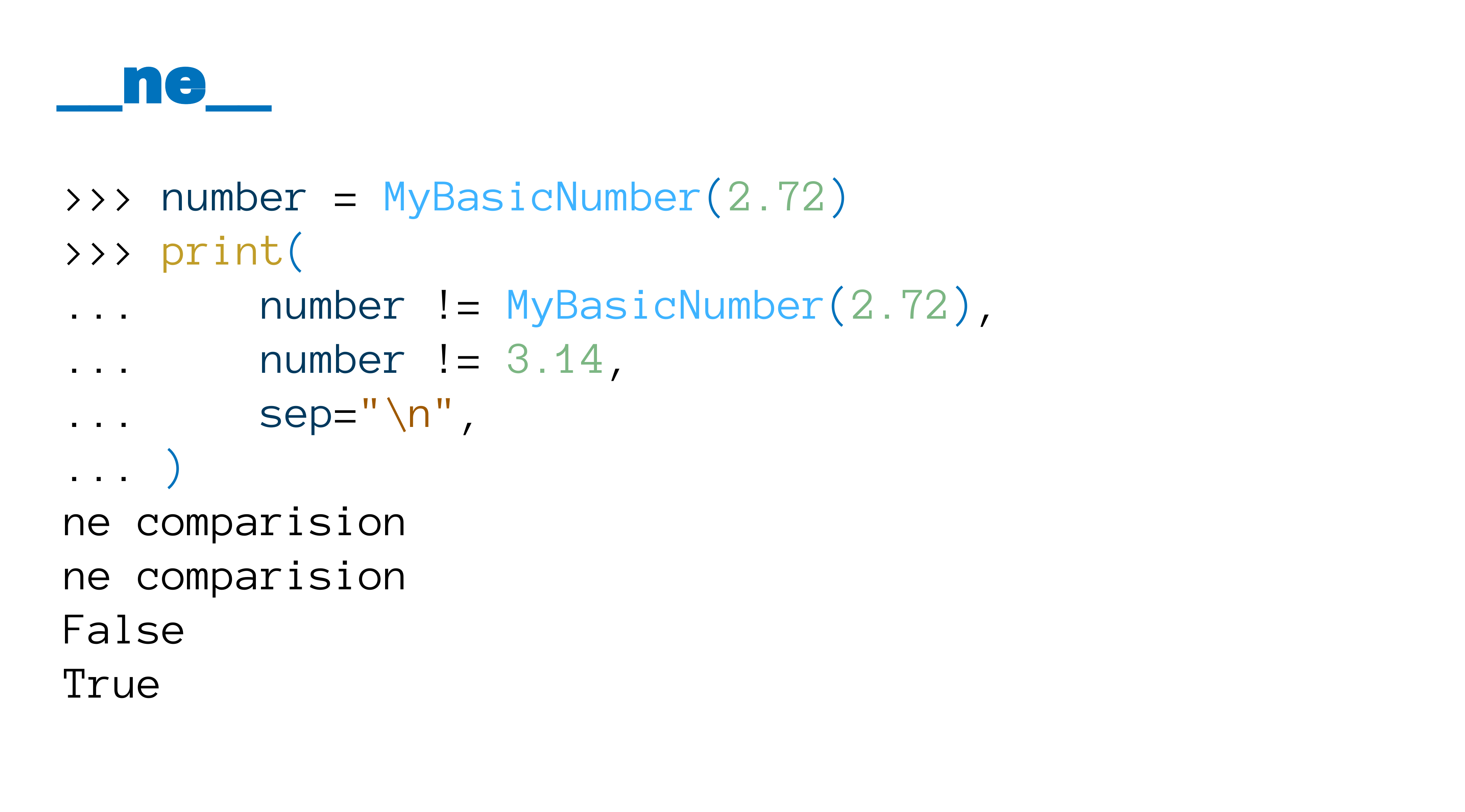

# __ne__
>>> number = MyBasicNumber(2.72)
>>> print(
...     number != MyBasicNumber(2.72),
...     number != 3.14,
...     sep="\n",
... )
ne comparision
ne comparision
False
True
22